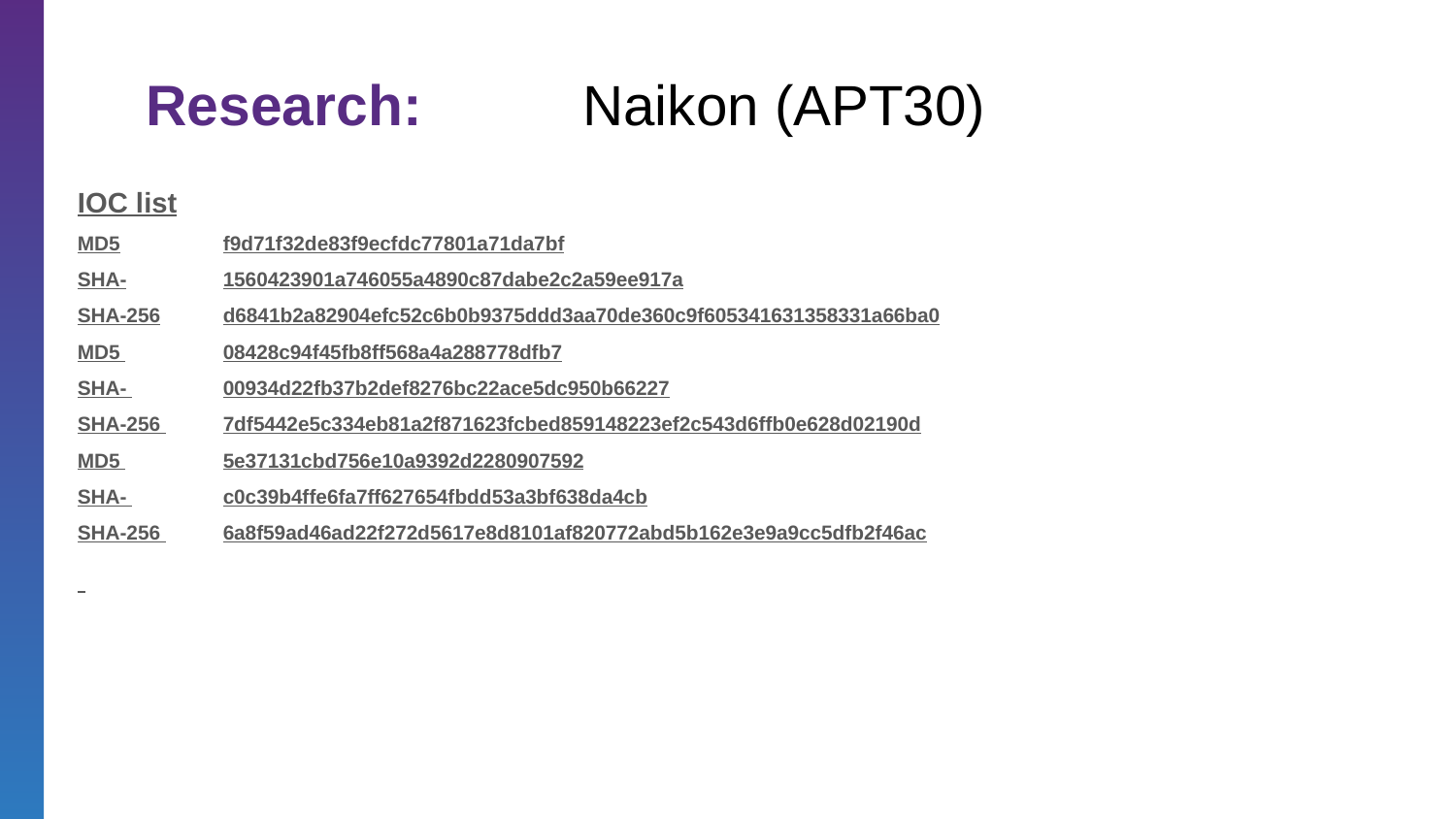

# Research:		Naikon (APT30)
IOC list
MD5	f9d71f32de83f9ecfdc77801a71da7bf
SHA-	1560423901a746055a4890c87dabe2c2a59ee917a
SHA-256	d6841b2a82904efc52c6b0b9375ddd3aa70de360c9f605341631358331a66ba0
MD5 	08428c94f45fb8ff568a4a288778dfb7
SHA- 	00934d22fb37b2def8276bc22ace5dc950b66227
SHA-256 	7df5442e5c334eb81a2f871623fcbed859148223ef2c543d6ffb0e628d02190d
MD5 	5e37131cbd756e10a9392d2280907592
SHA- 	c0c39b4ffe6fa7ff627654fbdd53a3bf638da4cb
SHA-256 	6a8f59ad46ad22f272d5617e8d8101af820772abd5b162e3e9a9cc5dfb2f46ac